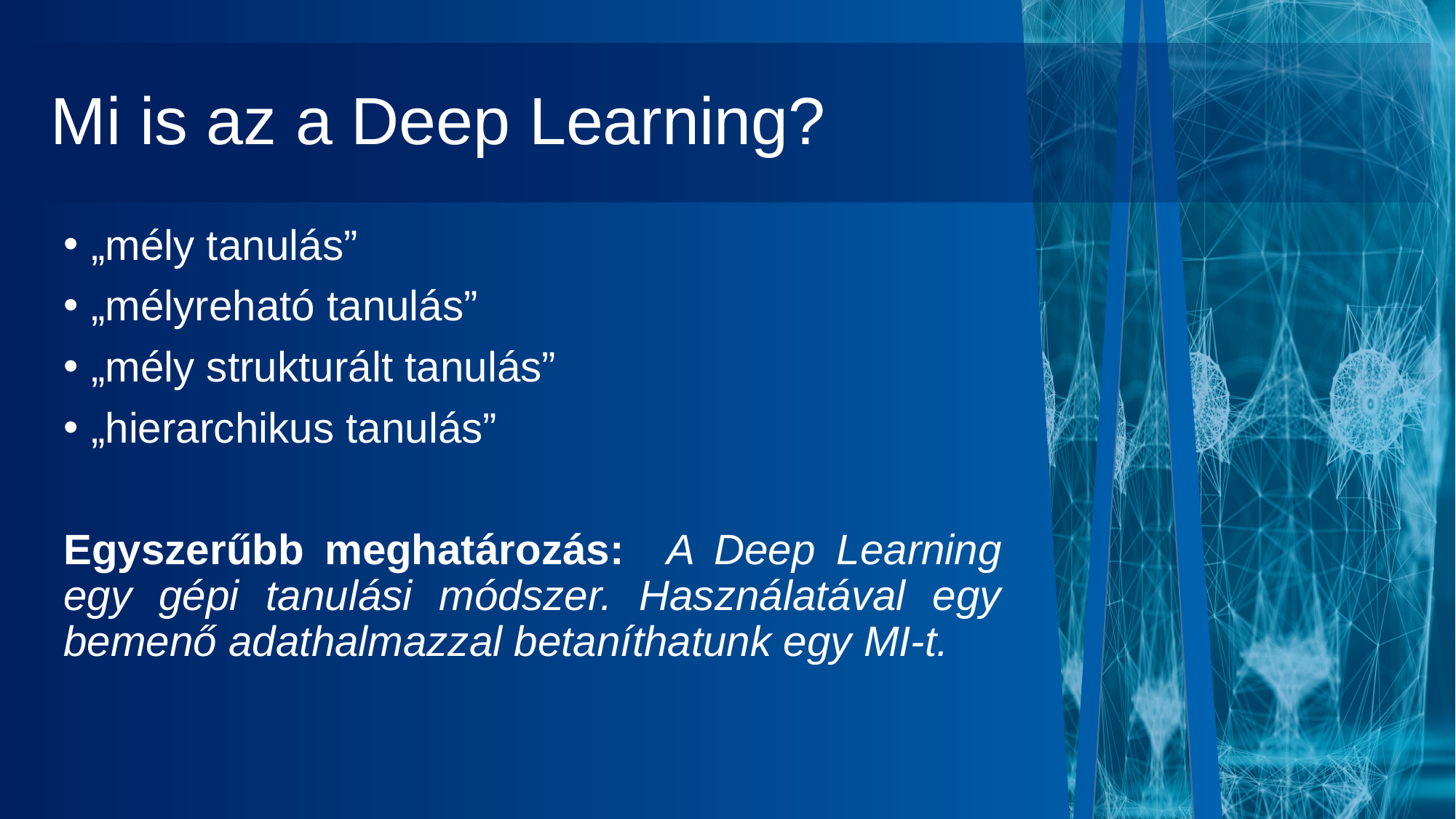

# Mi is az a Deep Learning?
„mély tanulás”
„mélyreható tanulás”
„mély strukturált tanulás”
„hierarchikus tanulás”

Egyszerűbb meghatározás:  A Deep Learning egy gépi tanulási módszer. Használatával egy bemenő adathalmazzal betaníthatunk egy MI-t.